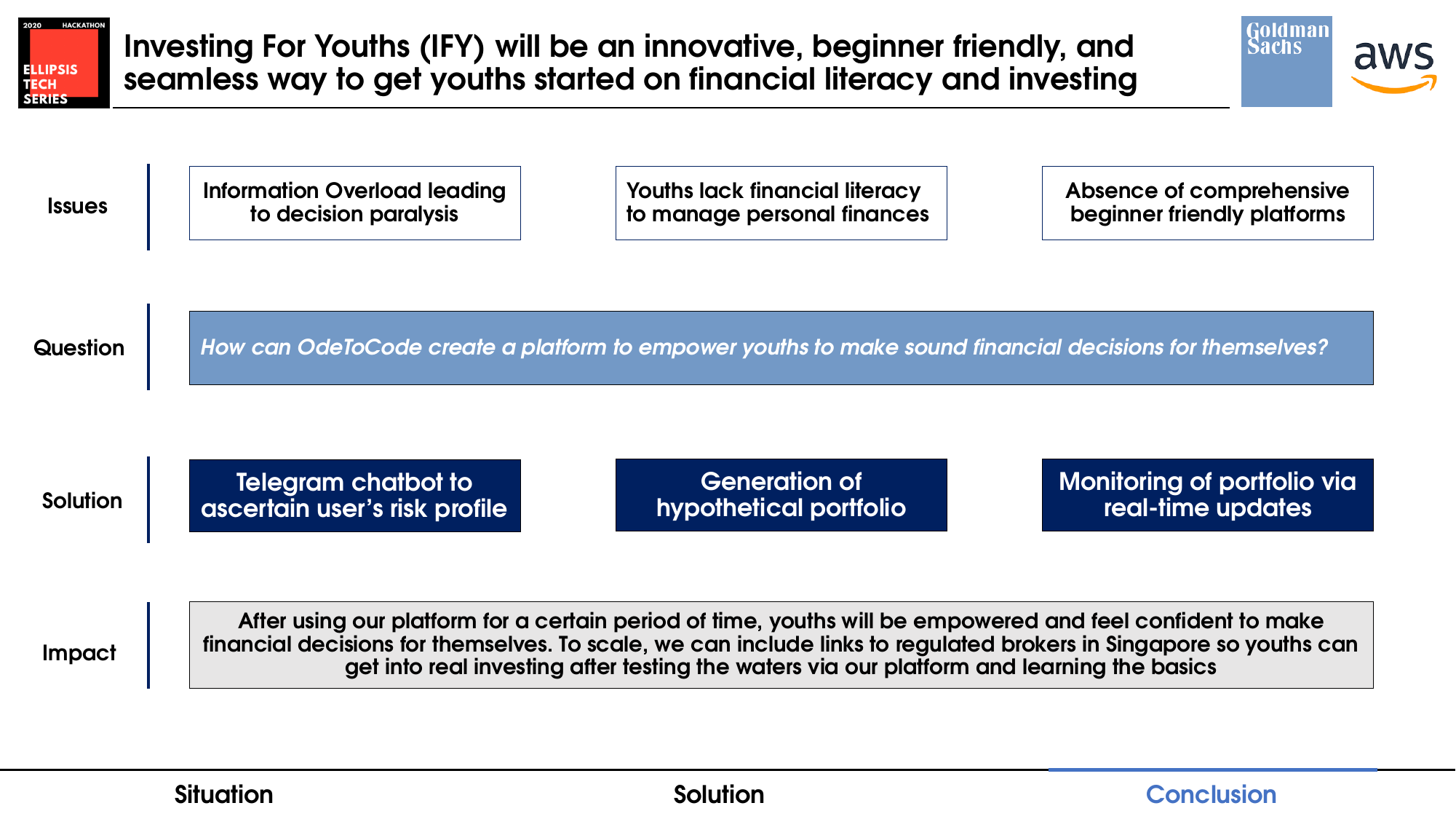

# Investing For Youths (IFY) will be an innovative, beginner friendly, and seamless way to get youths started on financial literacy and investing
Information Overload leading to decision paralysis
Youths lack financial literacy to manage personal finances
Absence of comprehensive beginner friendly platforms
Issues
How can OdeToCode create a platform to empower youths to make sound financial decisions for themselves?
Question
Generation of hypothetical portfolio
Monitoring of portfolio via real-time updates
Telegram chatbot to ascertain user’s risk profile
Solution
After using our platform for a certain period of time, youths will be empowered and feel confident to make financial decisions for themselves. To scale, we can include links to regulated brokers in Singapore so youths can get into real investing after testing the waters via our platform and learning the basics
Impact